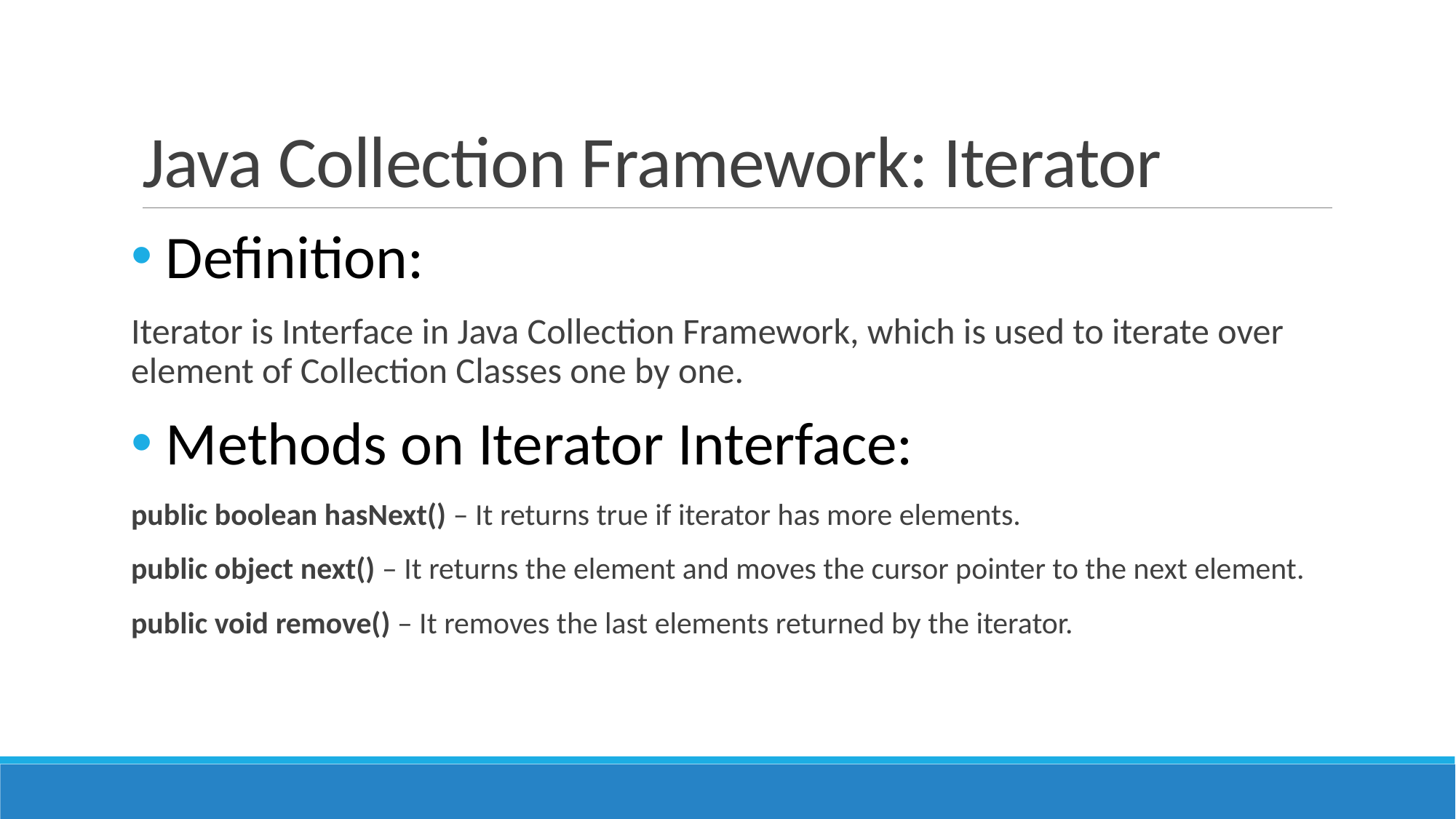

# Java Collection Framework: Iterator
 Definition:
Iterator is Interface in Java Collection Framework, which is used to iterate over element of Collection Classes one by one.
 Methods on Iterator Interface:
public boolean hasNext() – It returns true if iterator has more elements.
public object next() – It returns the element and moves the cursor pointer to the next element.
public void remove() – It removes the last elements returned by the iterator.